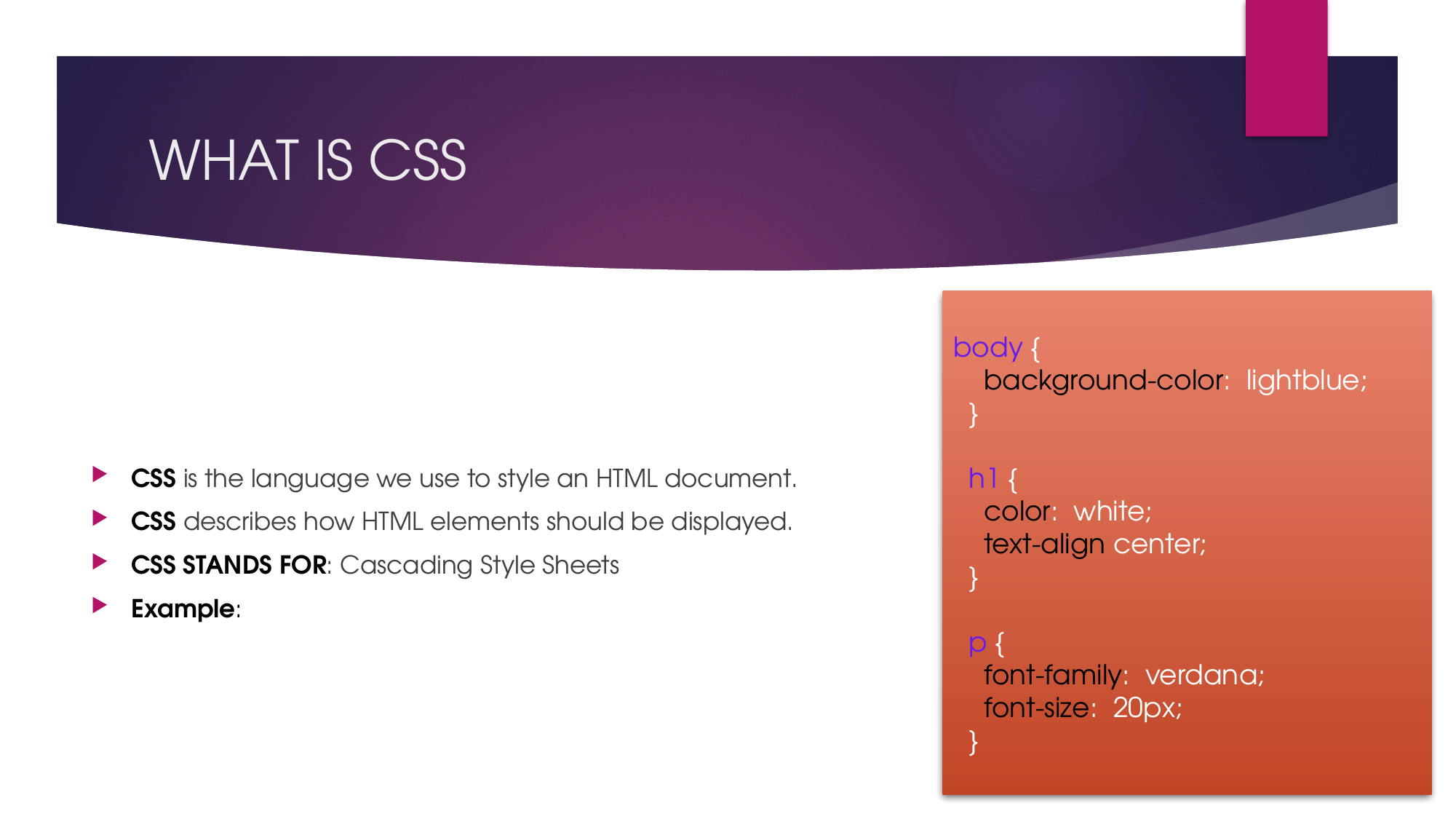

# WHAT IS CSS
body {
    background-color:  lightblue;
  }

  h1 {
    color:  white;
    text-align center;
  }

  p {
    font-family:  verdana;
    font-size:  20px;
  }
CSS is the language we use to style an HTML document.
CSS describes how HTML elements should be displayed.
CSS STANDS FOR: Cascading Style Sheets
Example: